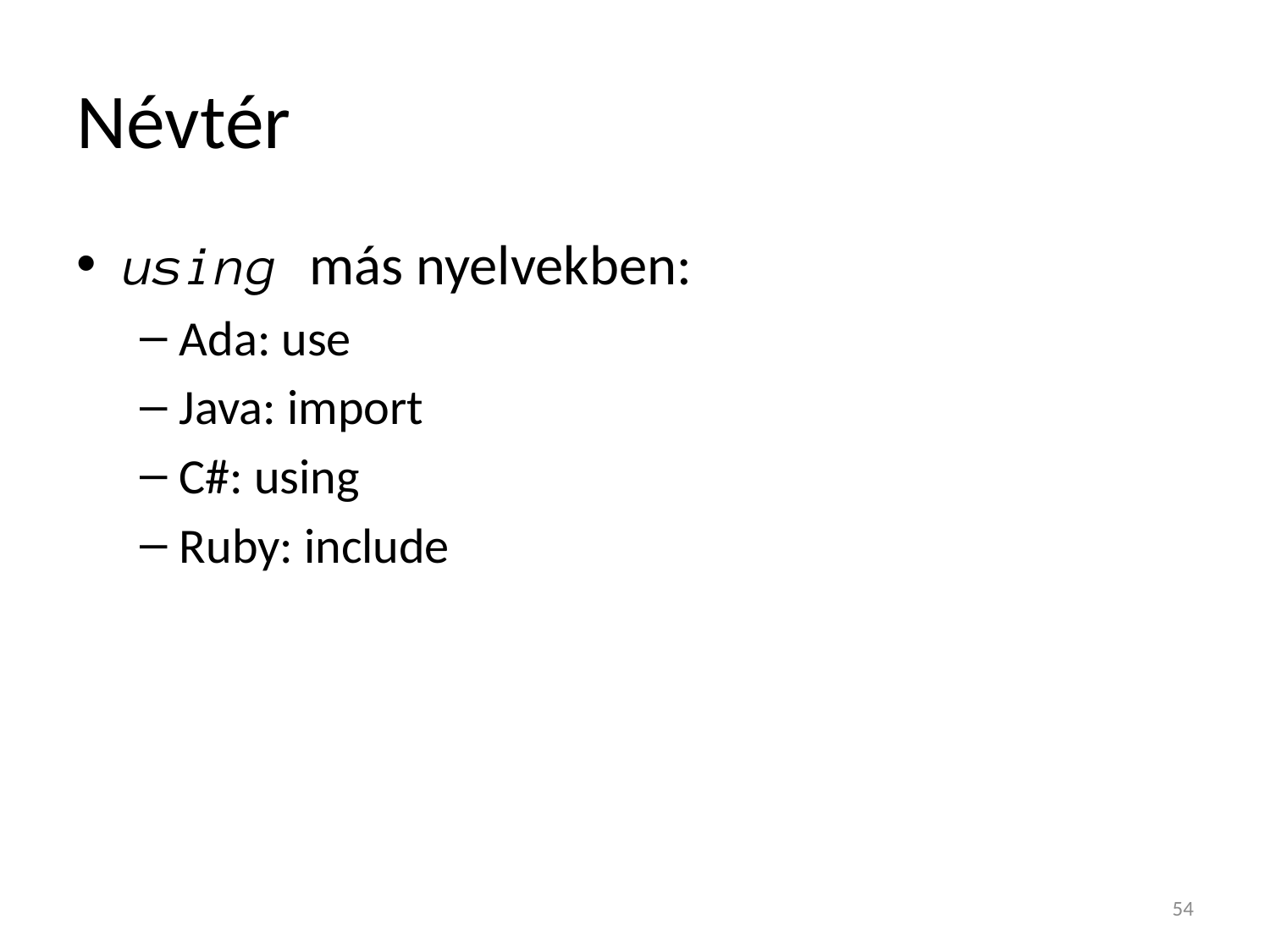

# Névtér
using más nyelvekben:
Ada: use
Java: import
C#: using
Ruby: include
54